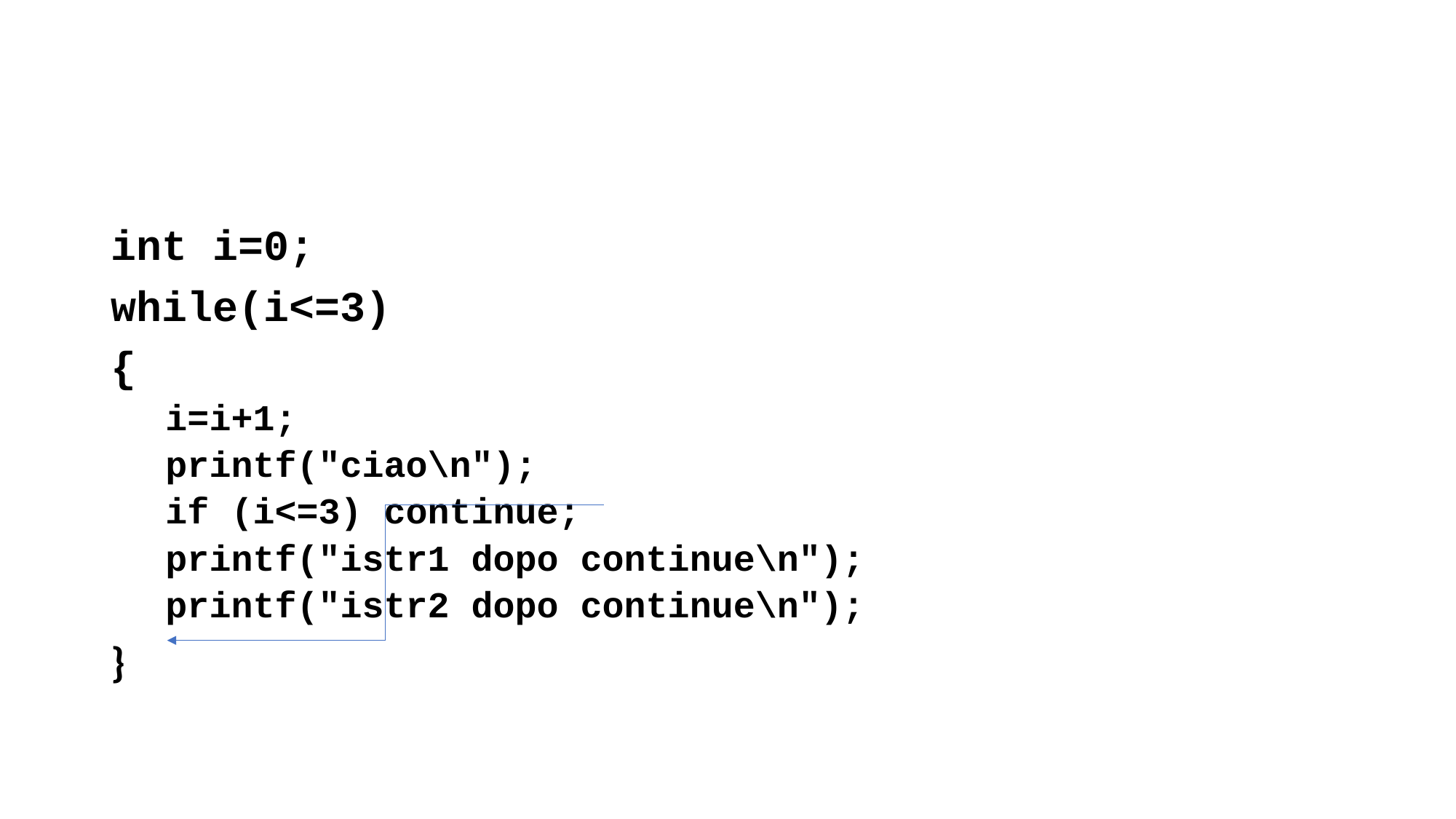

#
int i=0;
while(i<=3)
{
i=i+1;
printf("ciao\n");
if (i<=3) continue;
printf("istr1 dopo continue\n");
printf("istr2 dopo continue\n");
}